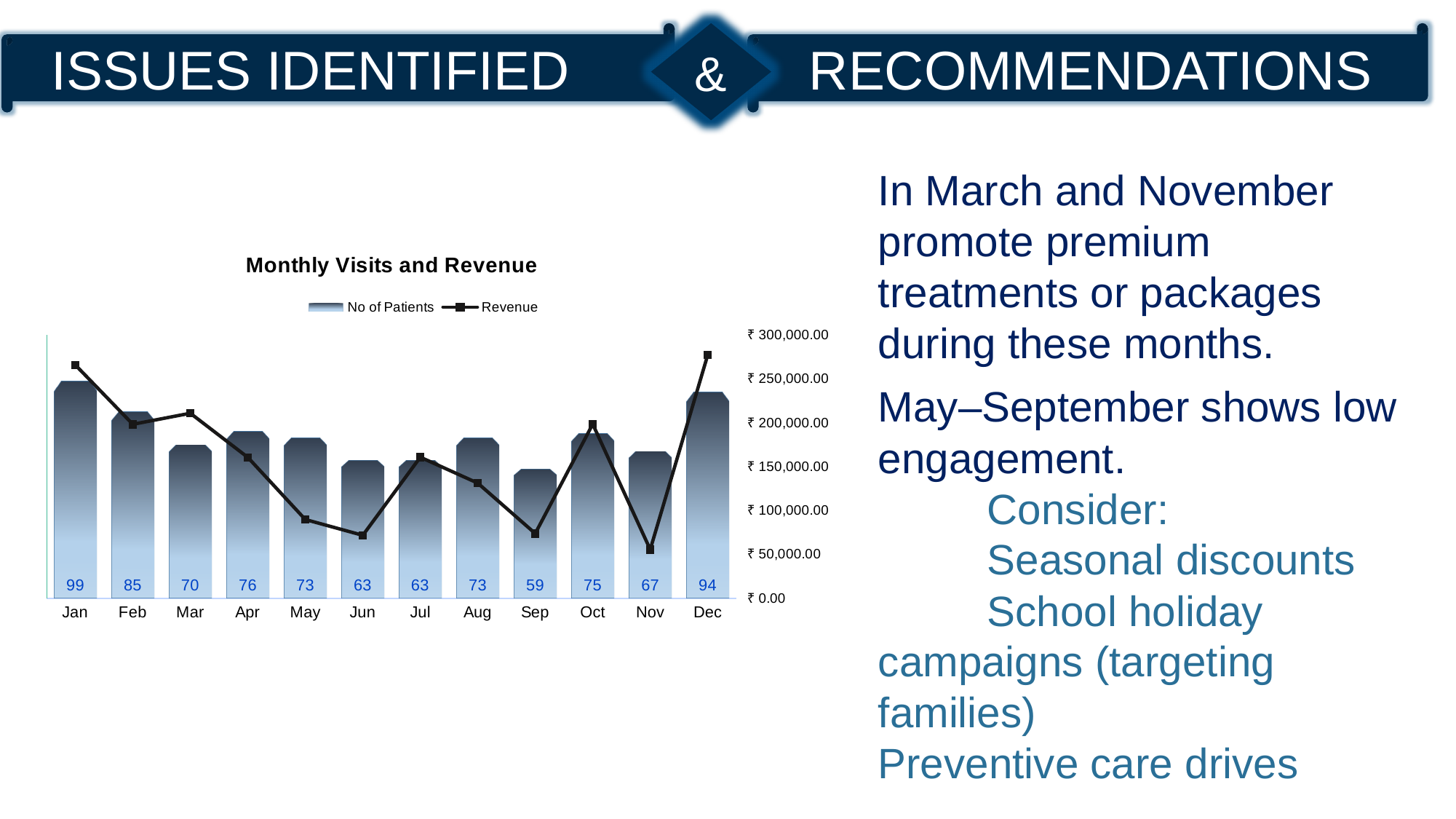

ISSUES IDENTIFIED
&
RECOMMENDATIONS
In March and November promote premium treatments or packages during these months.

### Chart:

| Category | No of Patients | Revenue |
|---|---|---|
| Jan | 99.0 | 266055.6 |
| Feb | 85.0 | 198436.4 |
| Mar | 70.0 | 211011.4 |
| Apr | 76.0 | 160673.2 |
| May | 73.0 | 89806.0 |
| Jun | 63.0 | 71849.2 |
| Jul | 63.0 | 160877.0 |
| Aug | 73.0 | 131327.4 |
| Sep | 59.0 | 73872.4 |
| Oct | 75.0 | 198596.0 |
| Nov | 67.0 | 55582.2 |
| Dec | 94.0 | 277493.0 |
May–September shows low engagement.
 	Consider:
 	Seasonal discounts
	School holiday campaigns (targeting families)
Preventive care drives